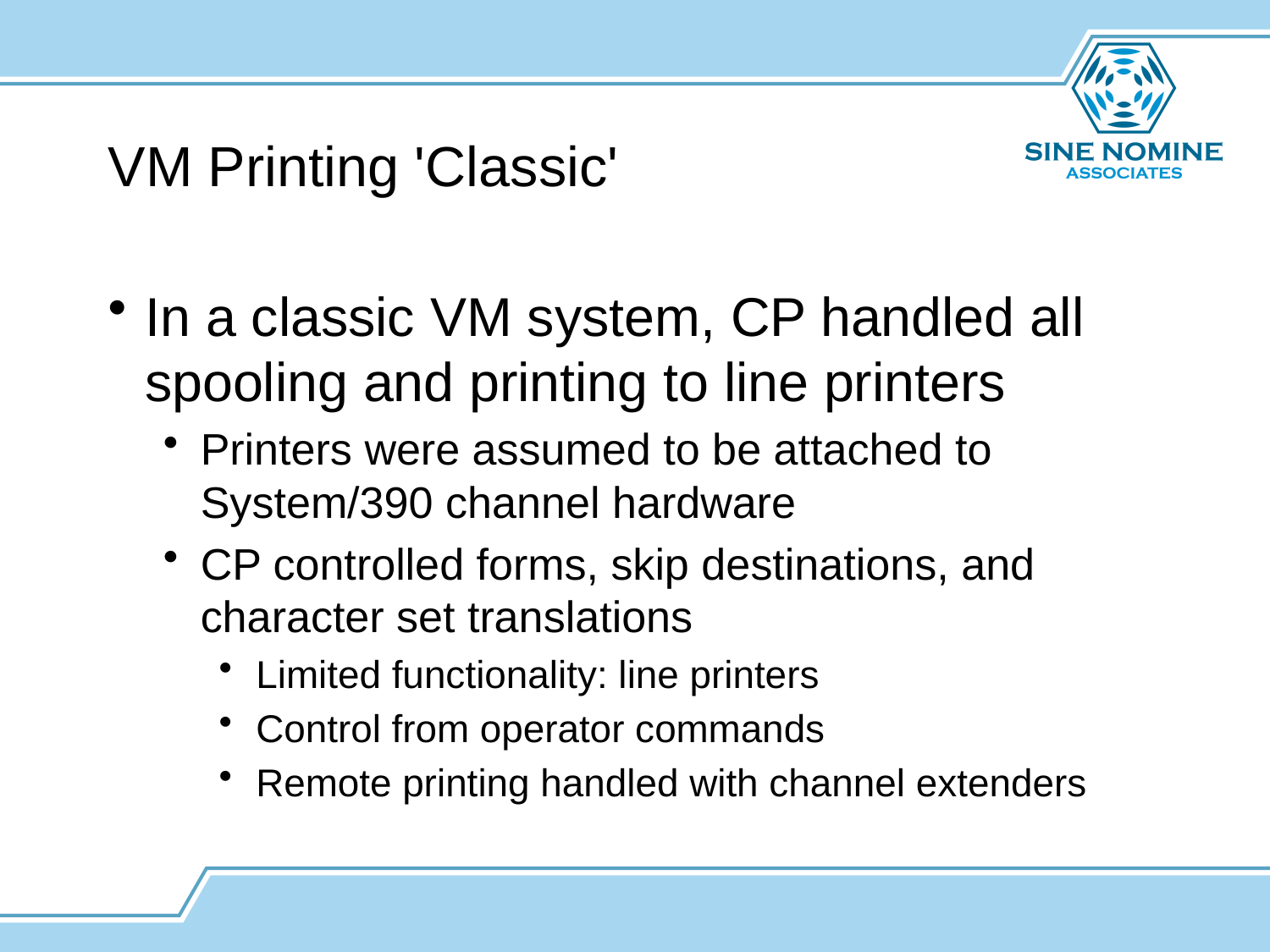

# VM Printing 'Classic'
In a classic VM system, CP handled all spooling and printing to line printers
Printers were assumed to be attached to System/390 channel hardware
CP controlled forms, skip destinations, and character set translations
Limited functionality: line printers
Control from operator commands
Remote printing handled with channel extenders